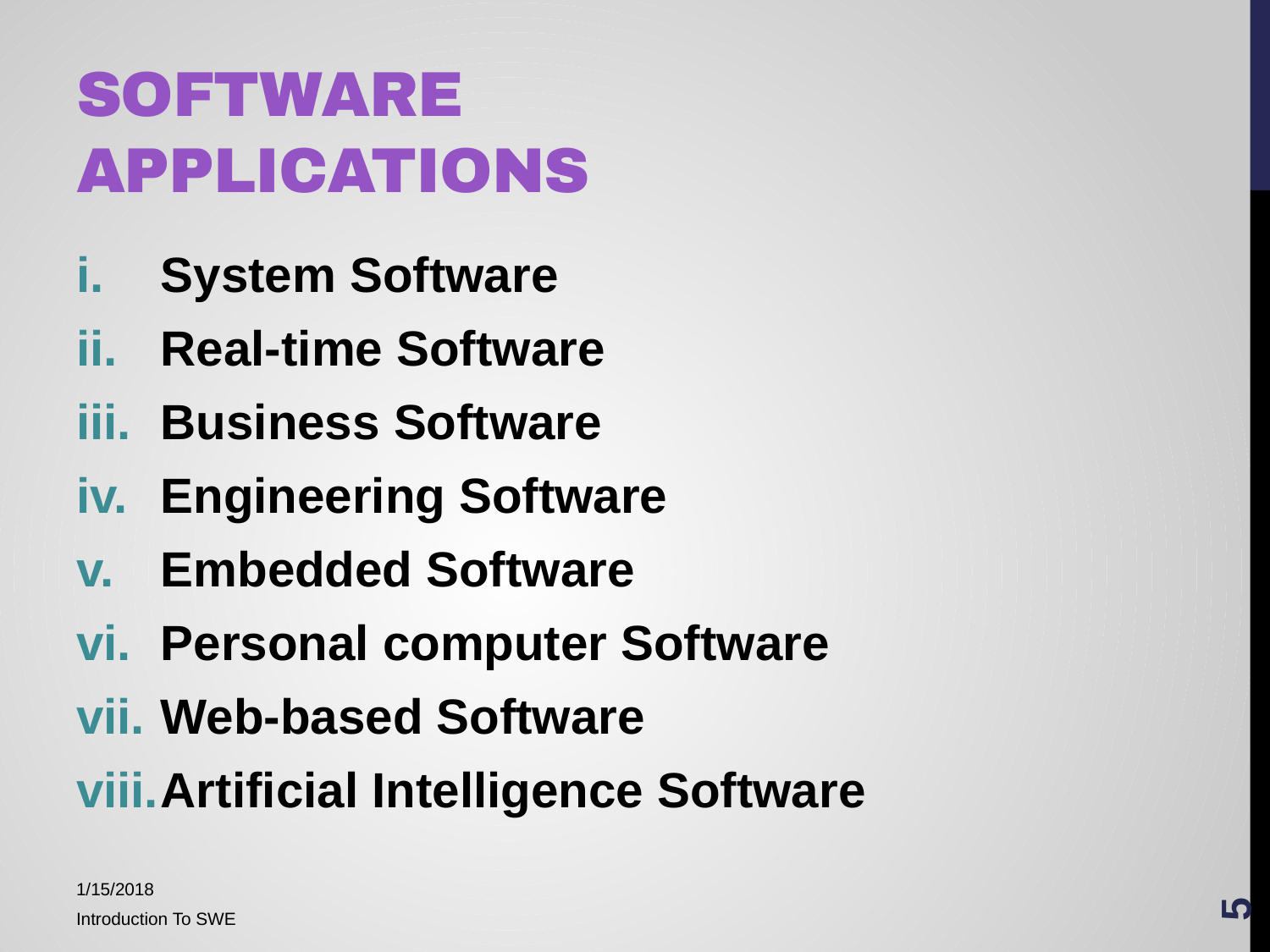

# Software Applications
System Software
Real-time Software
Business Software
Engineering Software
Embedded Software
Personal computer Software
Web-based Software
Artificial Intelligence Software

5
1/15/2018
Introduction To SWE